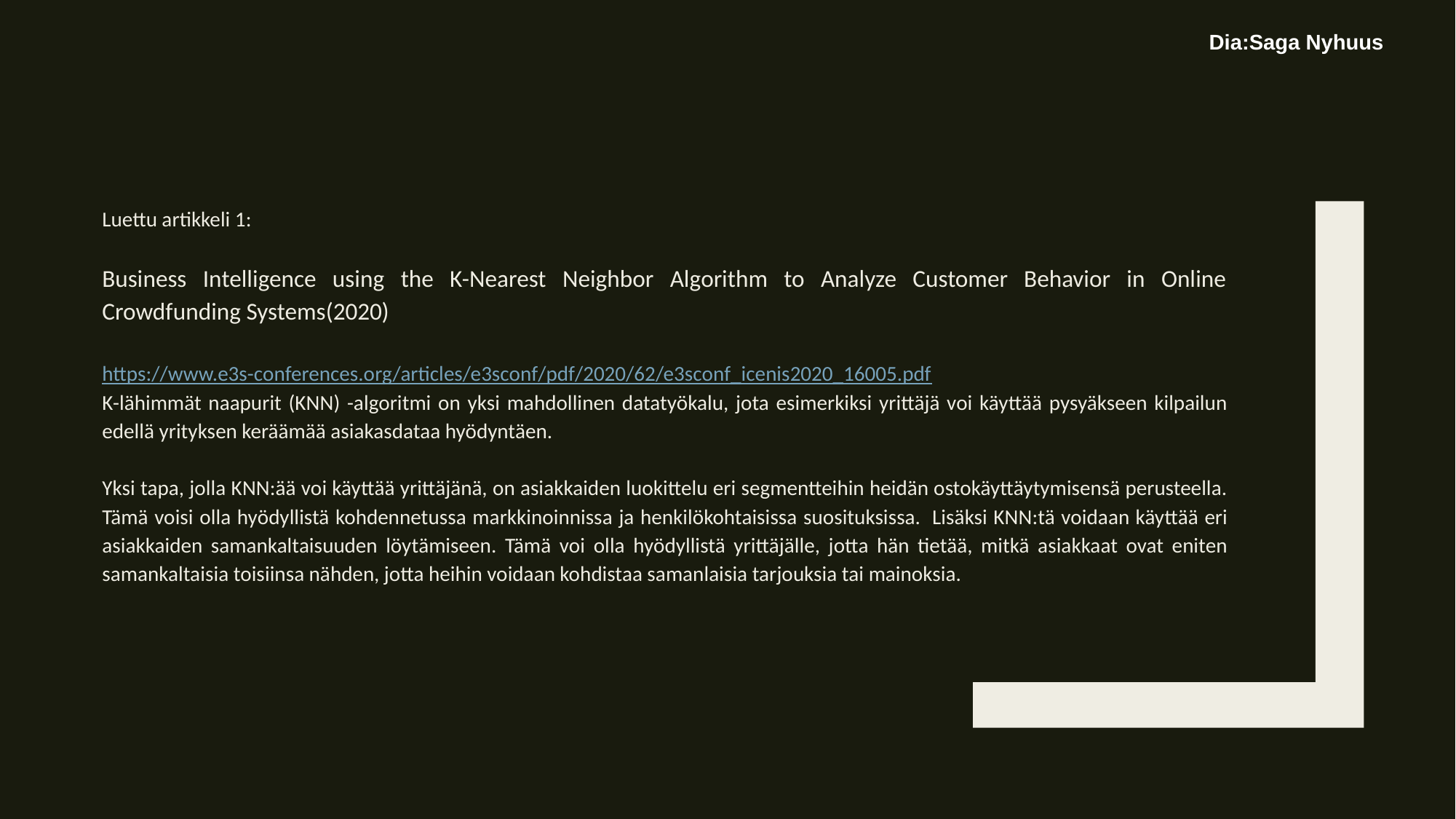

Dia:Saga Nyhuus
Luettu artikkeli 1:

Business Intelligence using the K-Nearest Neighbor Algorithm to Analyze Customer Behavior in Online Crowdfunding Systems(2020)

https://www.e3s-conferences.org/articles/e3sconf/pdf/2020/62/e3sconf_icenis2020_16005.pdf
K-lähimmät naapurit (KNN) -algoritmi on yksi mahdollinen datatyökalu, jota esimerkiksi yrittäjä voi käyttää pysyäkseen kilpailun edellä yrityksen keräämää asiakasdataa hyödyntäen.

Yksi tapa, jolla KNN:ää voi käyttää yrittäjänä, on asiakkaiden luokittelu eri segmentteihin heidän ostokäyttäytymisensä perusteella. Tämä voisi olla hyödyllistä kohdennetussa markkinoinnissa ja henkilökohtaisissa suosituksissa.  Lisäksi KNN:tä voidaan käyttää eri asiakkaiden samankaltaisuuden löytämiseen. Tämä voi olla hyödyllistä yrittäjälle, jotta hän tietää, mitkä asiakkaat ovat eniten samankaltaisia toisiinsa nähden, jotta heihin voidaan kohdistaa samanlaisia tarjouksia tai mainoksia.